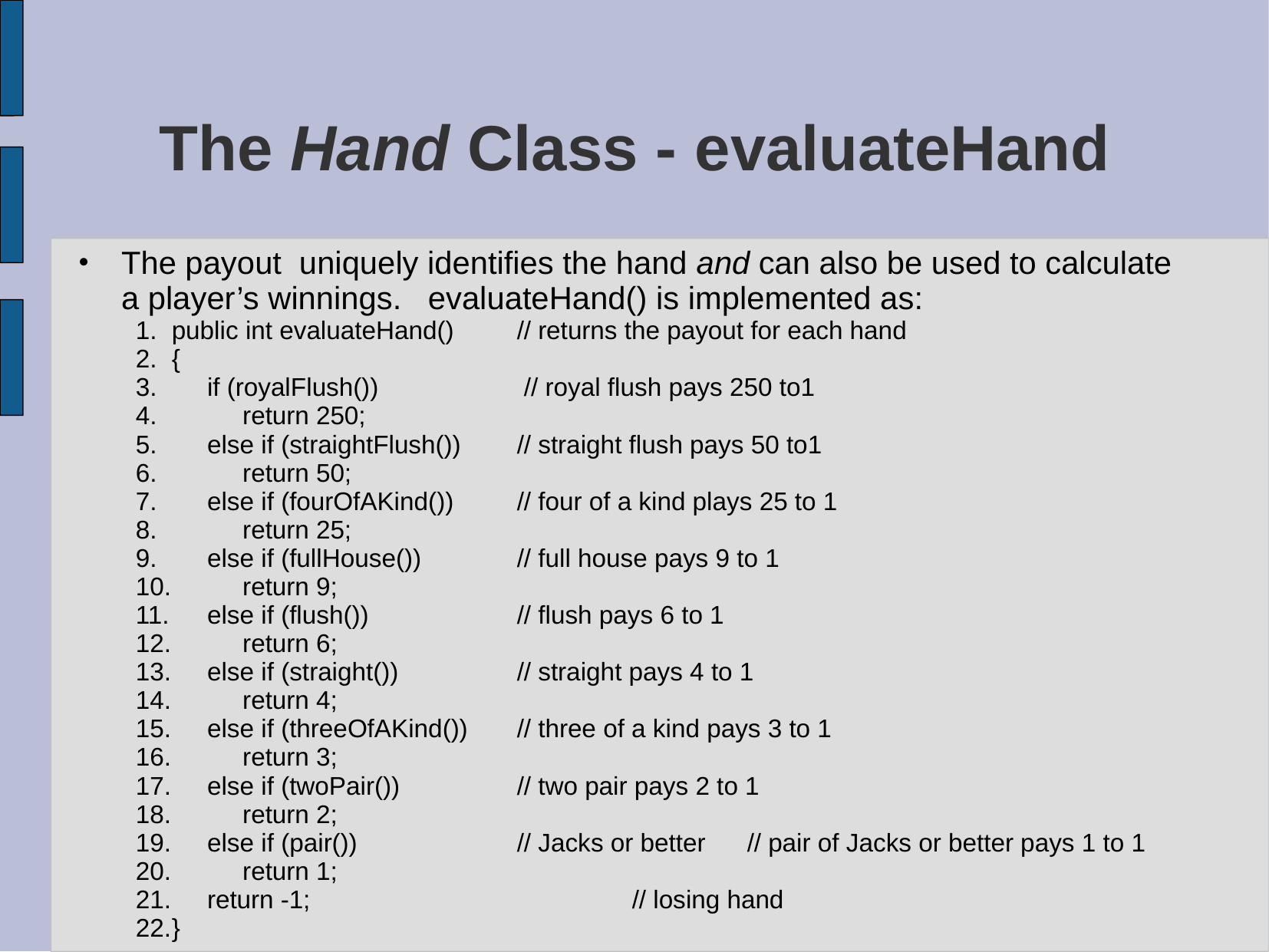

# The Hand Class - evaluateHand
The payout  uniquely identifies the hand and can also be used to calculate a player’s winnings.   evaluateHand() is implemented as:
public int evaluateHand()	// returns the payout for each hand
{
     if (royalFlush()) 		 // royal flush pays 250 to1
          return 250;
     else if (straightFlush()) 	// straight flush pays 50 to1
          return 50;
     else if (fourOfAKind()) 	// four of a kind plays 25 to 1
          return 25;
     else if (fullHouse()) 	// full house pays 9 to 1
          return 9;
     else if (flush())		// flush pays 6 to 1
          return 6;
     else if (straight())		// straight pays 4 to 1
          return 4;
     else if (threeOfAKind()) 	// three of a kind pays 3 to 1
          return 3;
     else if (twoPair())		// two pair pays 2 to 1
          return 2;
     else if (pair())  		// Jacks or better	// pair of Jacks or better pays 1 to 1
          return 1;
     return -1;   			// losing hand
}